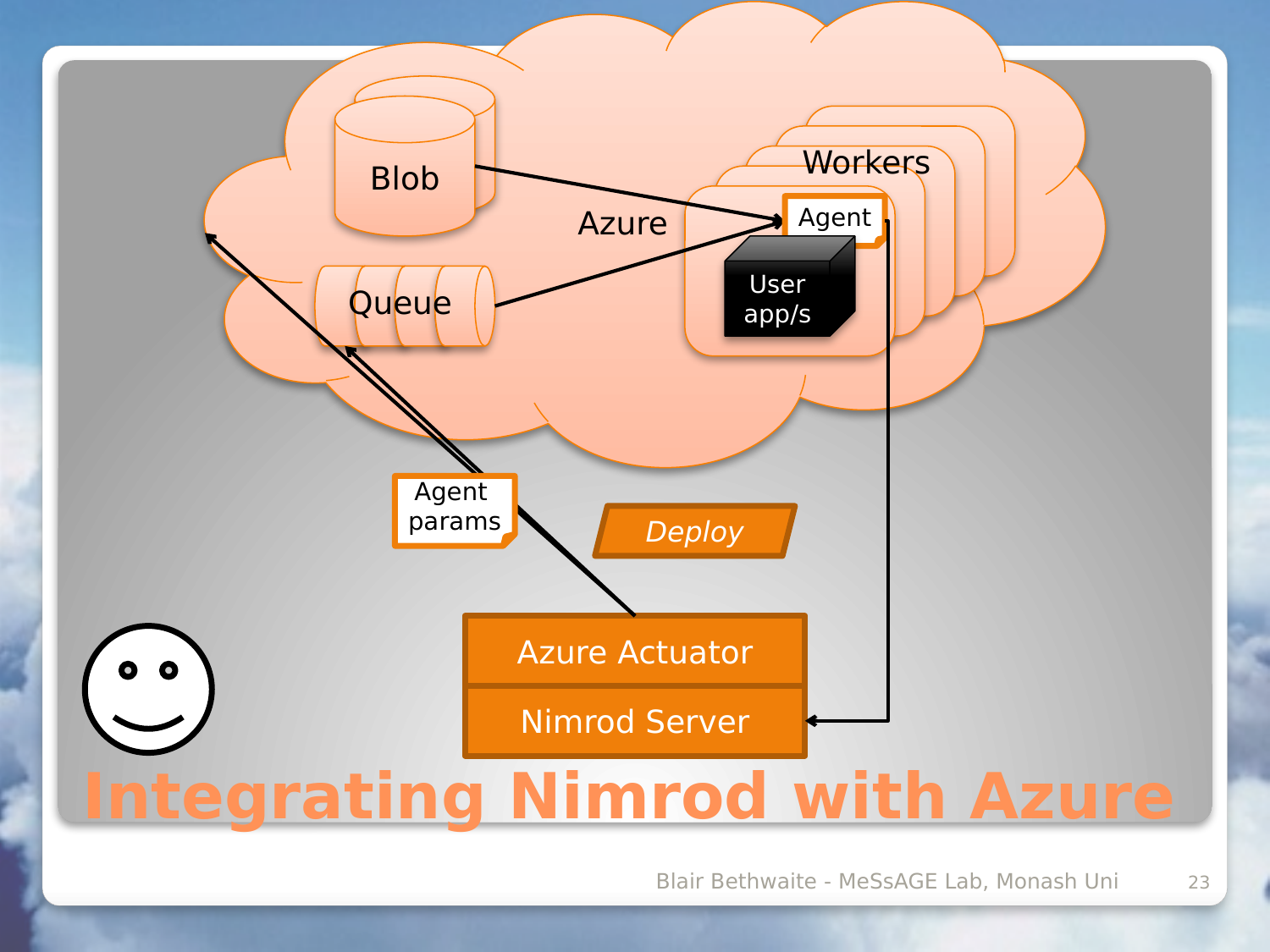

Azure
Blob
Blob
Worker
Worker
Workers
Worker
Worker

Agent
User app/s

Queue
Agent  params
Deploy
Azure Actuator

Nimrod Server
# Integrating Nimrod with Azure
			     	   Blair Bethwaite - MeSsAGE Lab, Monash Uni
23